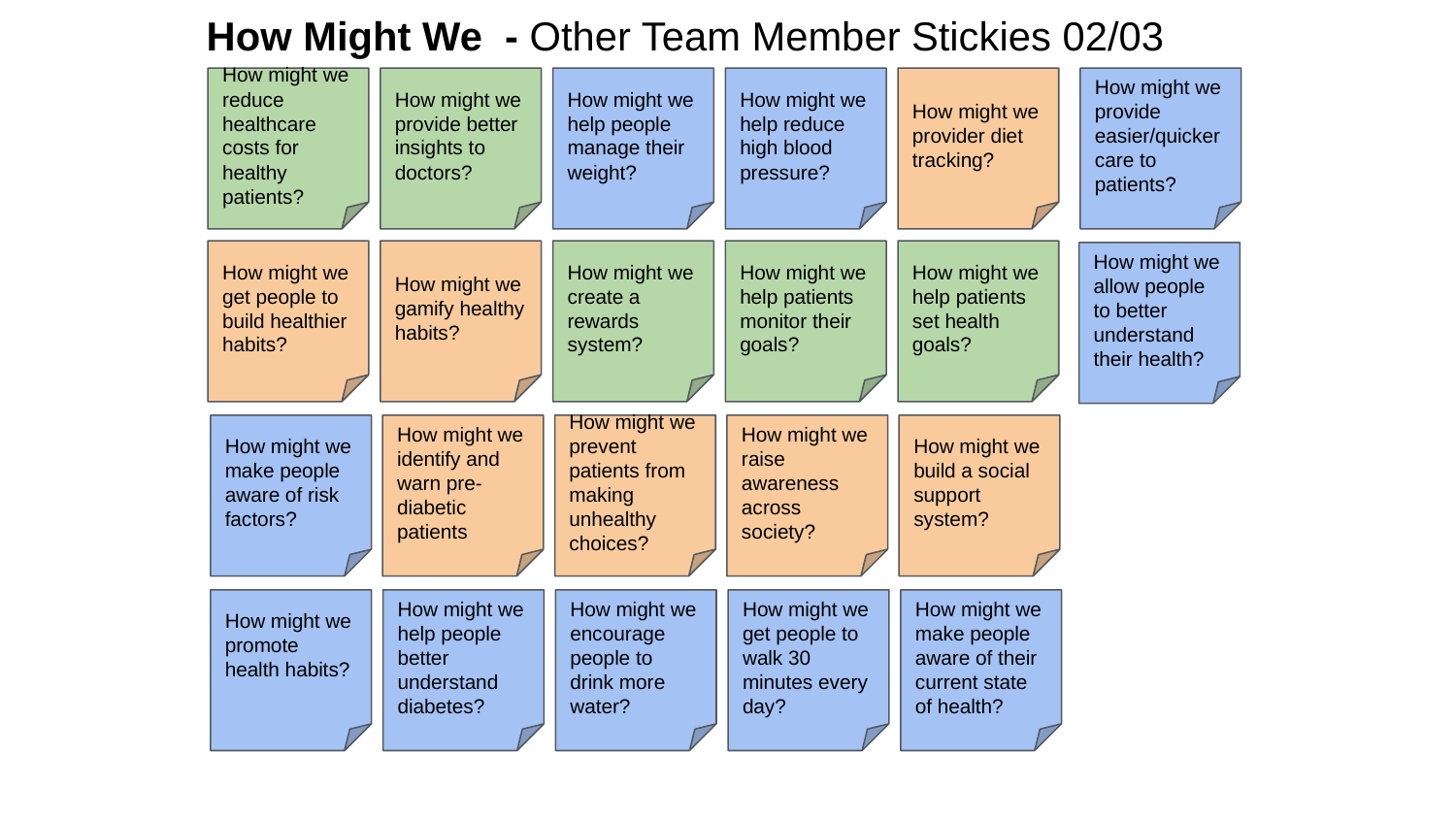

How Might We  - Other Team Member Stickies 02/03
How might we reduce healthcare costs for healthy patients?
How might we provide better insights to doctors?
How might we help people manage their weight?
How might we help reduce high blood pressure?
How might we provide easier/quicker care to patients?
How might we provider diet tracking?
How might we get people to build healthier habits?
How might we gamify healthy habits?
How might we create a rewards system?
How might we help patients monitor their goals?
How might we help patients set health goals?
How might we allow people to better understand their health?
How might we make people aware of risk factors?
How might we identify and warn pre-diabetic patients
How might we prevent patients from making unhealthy choices?
How might we raise awareness across society?
How might we build a social support system?
How might we promote health habits?

How might we help people better understand diabetes?
How might we encourage people to drink more water?
How might we get people to walk 30 minutes every day?
How might we make people aware of their current state of health?